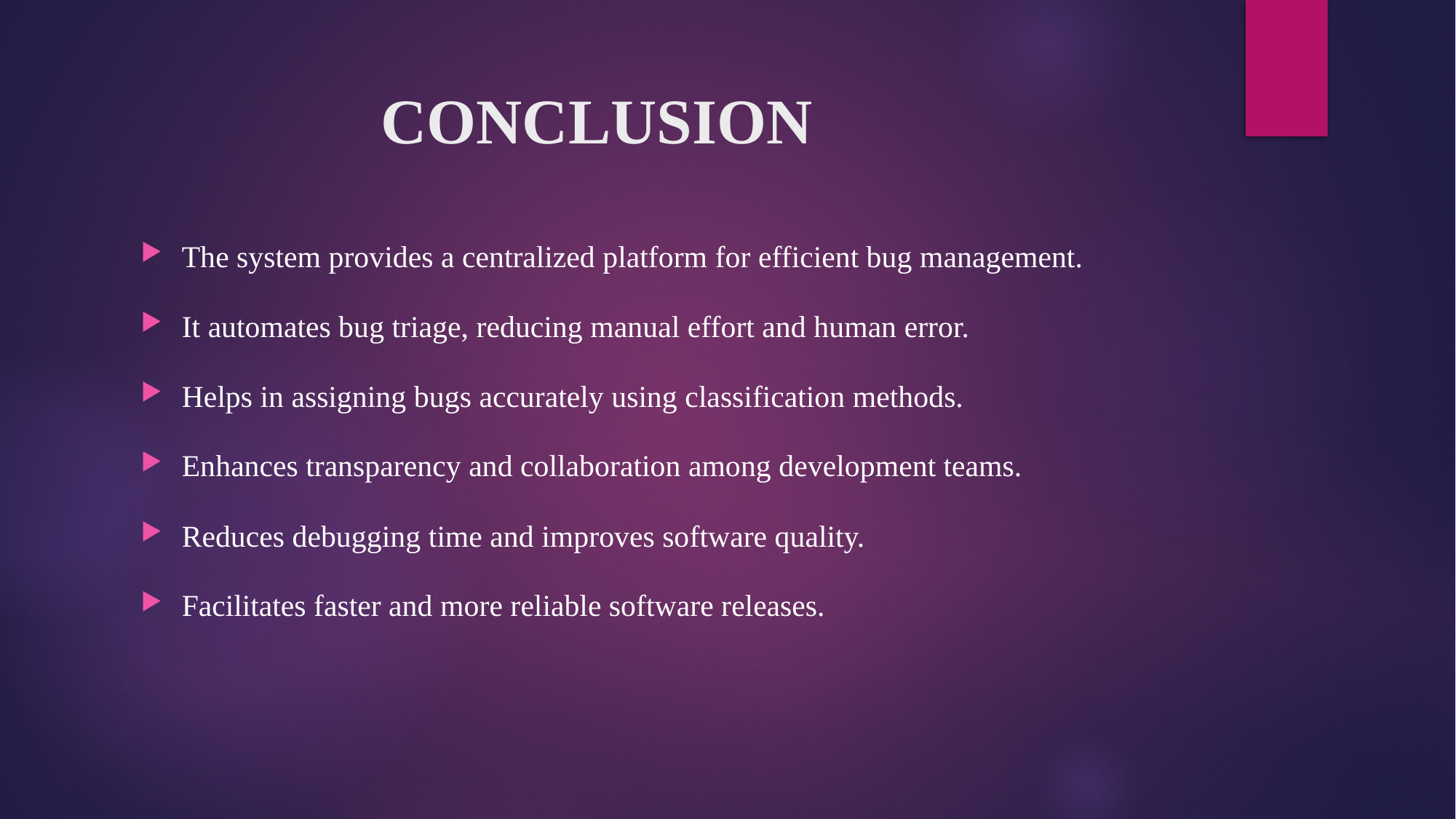

# CONCLUSION
The system provides a centralized platform for efficient bug management.
It automates bug triage, reducing manual effort and human error.
Helps in assigning bugs accurately using classification methods.
Enhances transparency and collaboration among development teams.
Reduces debugging time and improves software quality.
Facilitates faster and more reliable software releases.